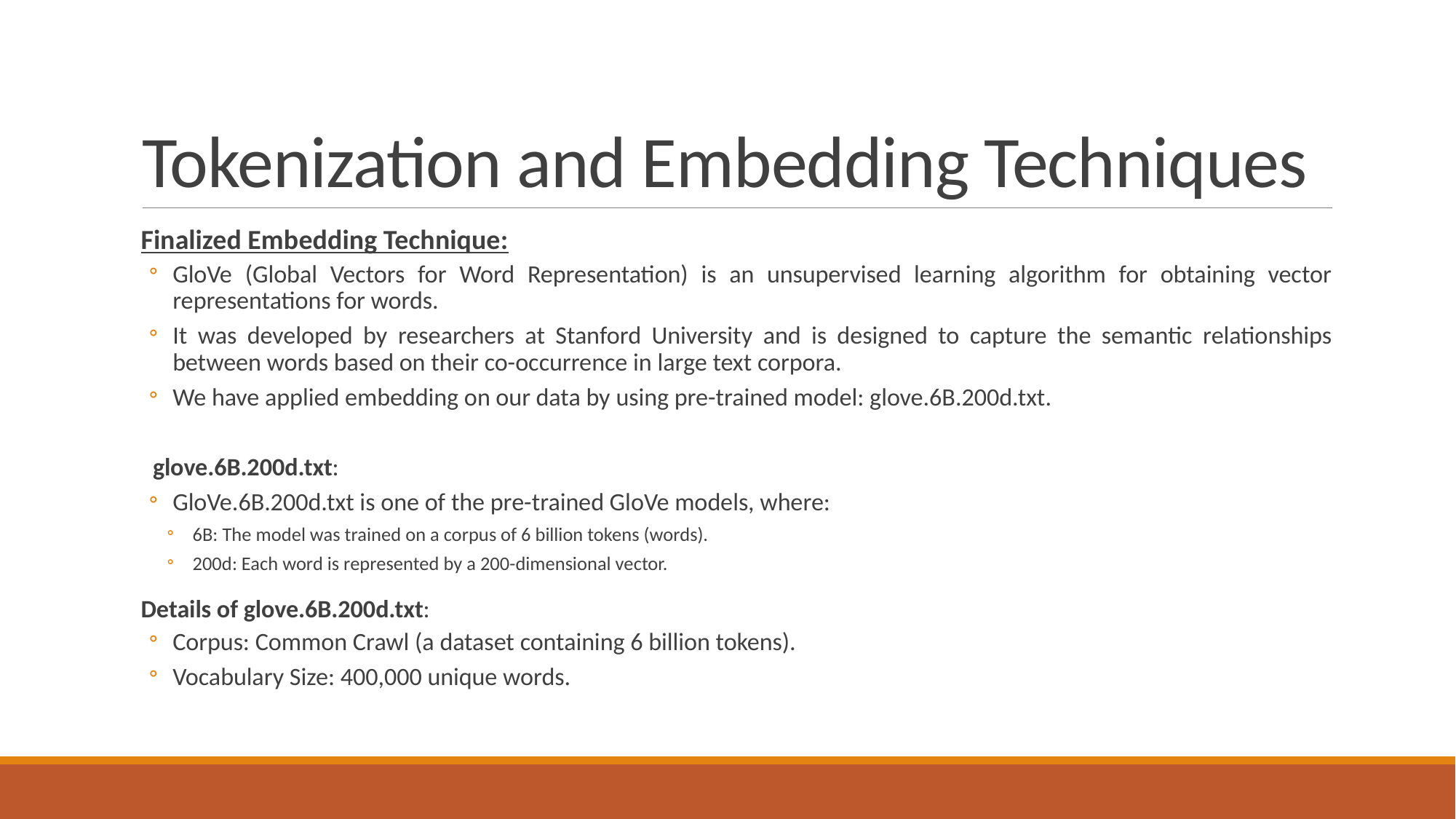

# Tokenization and Embedding Techniques
Finalized Embedding Technique:
GloVe (Global Vectors for Word Representation) is an unsupervised learning algorithm for obtaining vector representations for words.
It was developed by researchers at Stanford University and is designed to capture the semantic relationships between words based on their co-occurrence in large text corpora.
We have applied embedding on our data by using pre-trained model: glove.6B.200d.txt.

glove.6B.200d.txt:
GloVe.6B.200d.txt is one of the pre-trained GloVe models, where:
6B: The model was trained on a corpus of 6 billion tokens (words).
200d: Each word is represented by a 200-dimensional vector.
Details of glove.6B.200d.txt:
Corpus: Common Crawl (a dataset containing 6 billion tokens).
Vocabulary Size: 400,000 unique words.